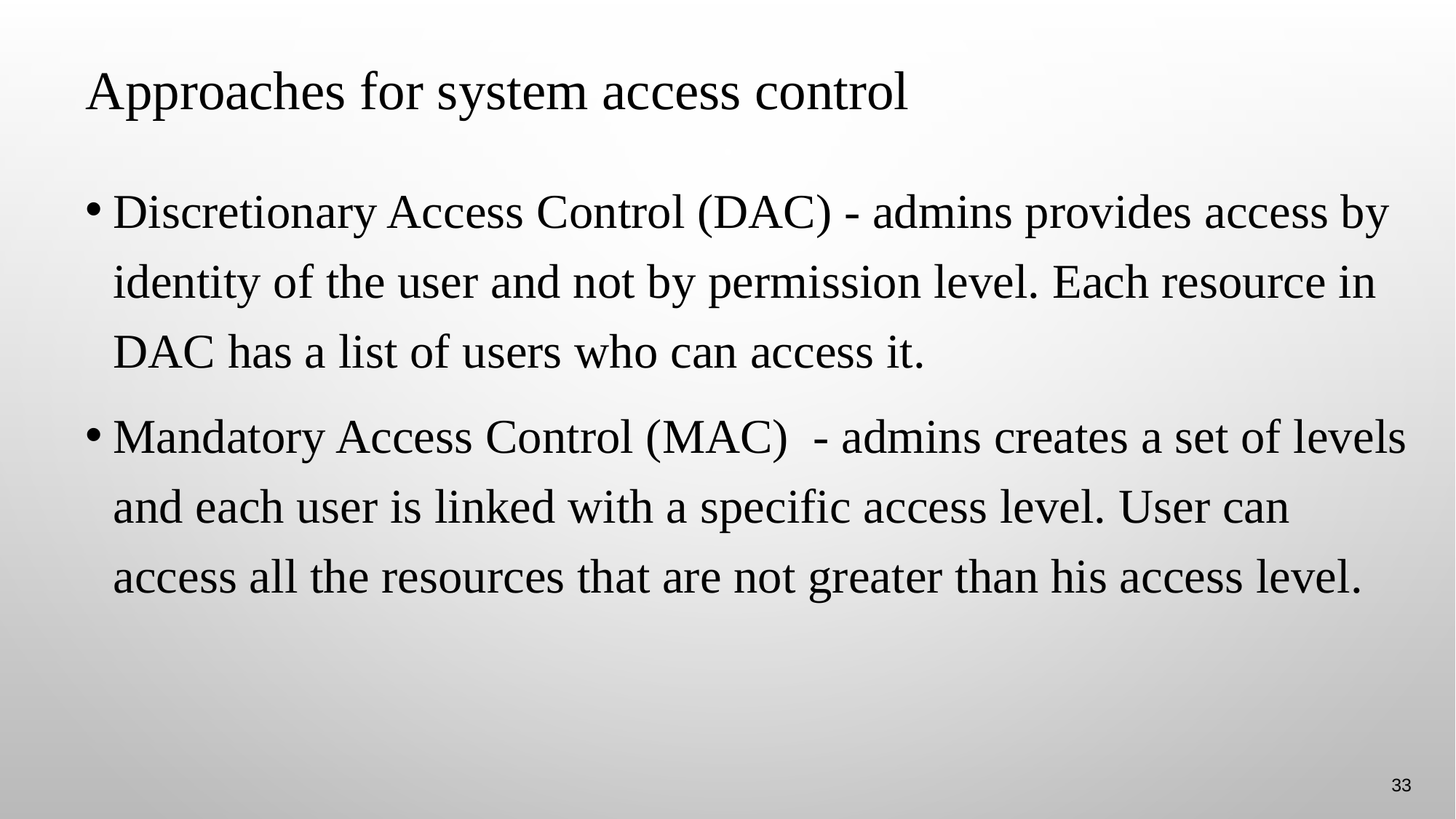

# Approaches for system access control
Discretionary Access Control (DAC) - admins provides access by identity of the user and not by permission level. Each resource in DAC has a list of users who can access it.
Mandatory Access Control (MAC)  - admins creates a set of levels and each user is linked with a specific access level. User can access all the resources that are not greater than his access level.
33